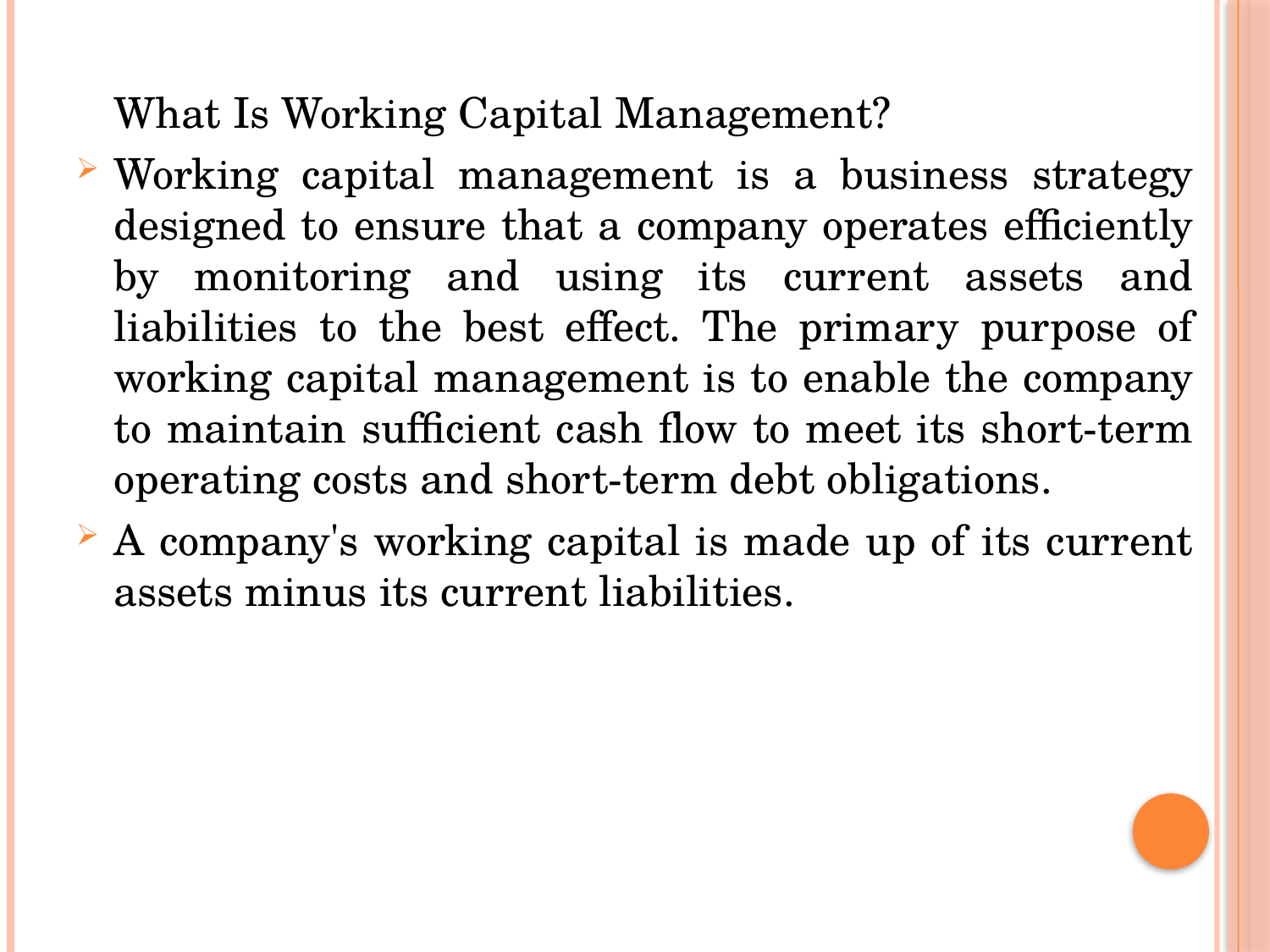

What Is Working Capital Management?
Working capital management is a business strategy designed to ensure that a company operates efficiently by monitoring and using its current assets and liabilities to the best effect. The primary purpose of working capital management is to enable the company to maintain sufficient cash flow to meet its short-term operating costs and short-term debt obligations.
A company's working capital is made up of its current assets minus its current liabilities.